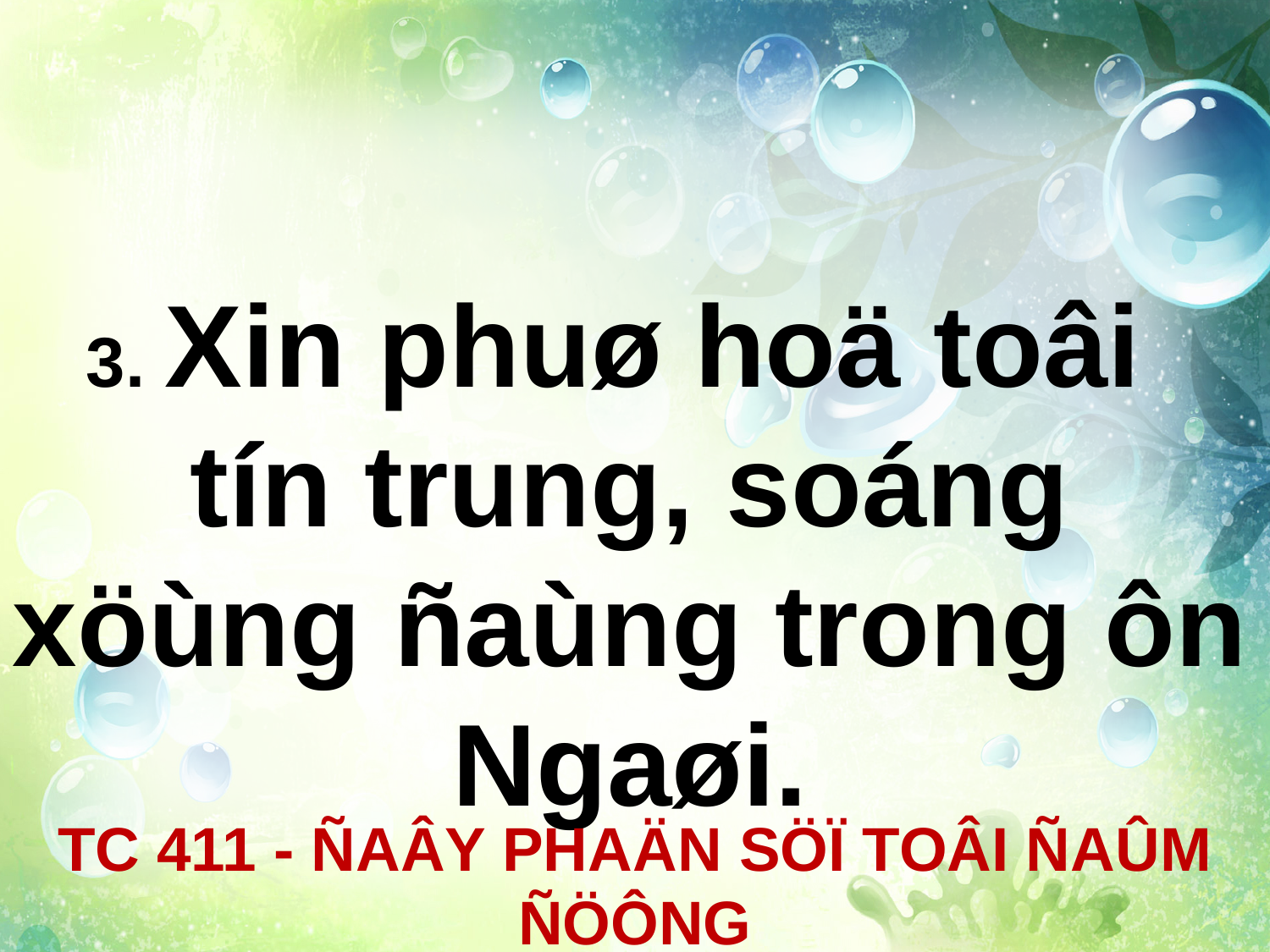

3. Xin phuø hoä toâi
tín trung, soáng xöùng ñaùng trong ôn Ngaøi.
TC 411 - ÑAÂY PHAÄN SÖÏ TOÂI ÑAÛM ÑÖÔNG